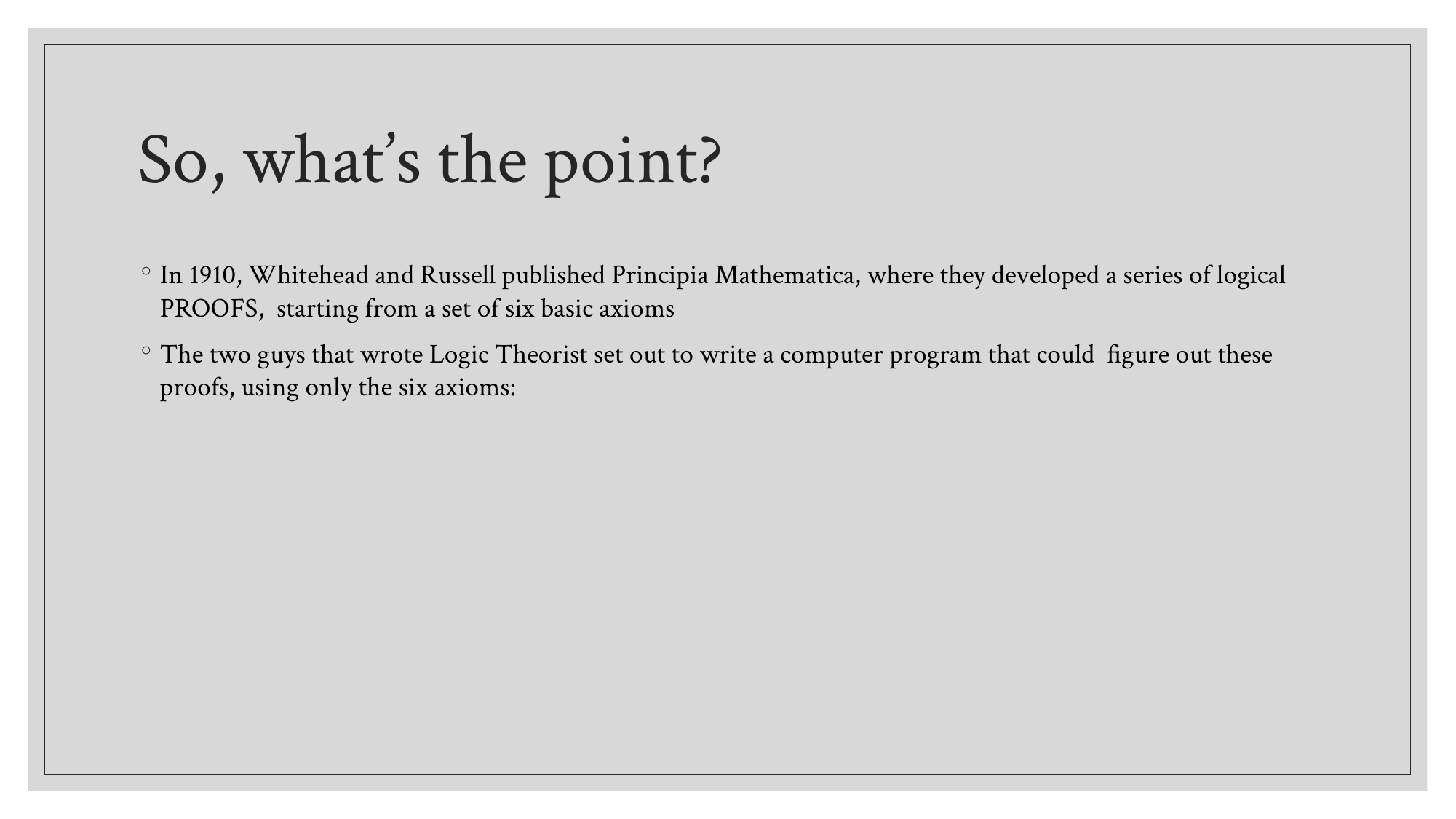

# So, what’s the point?
In 1910, Whitehead and Russell published Principia Mathematica, where they developed a series of logical PROOFS,  starting from a set of six basic axioms
The two guys that wrote Logic Theorist set out to write a computer program that could  figure out these proofs, using only the six axioms: